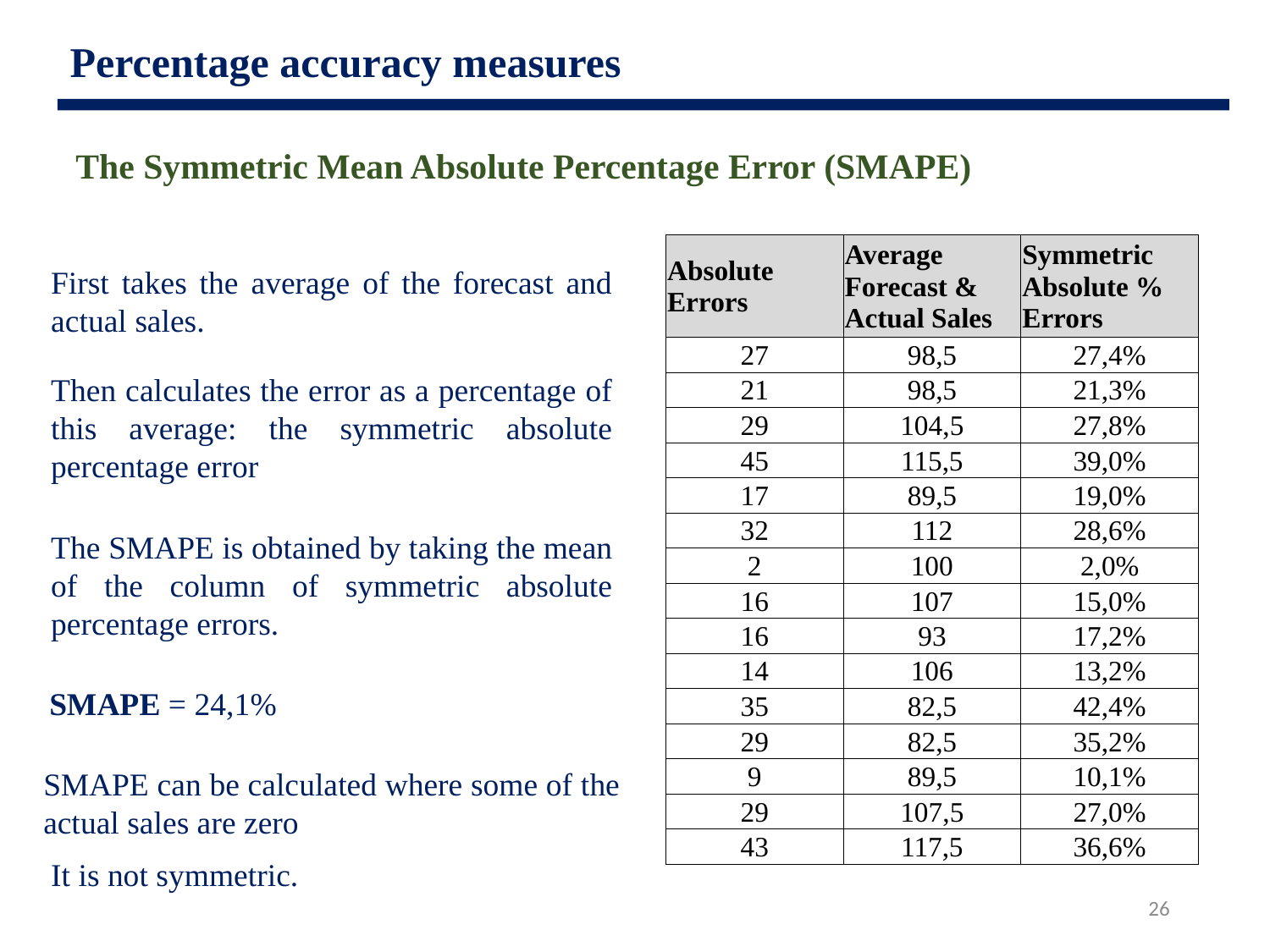

Percentage accuracy measures

The Symmetric Mean Absolute Percentage Error (SMAPE)
| Absolute Errors | Average Forecast & Actual Sales | Symmetric Absolute % Errors |
| --- | --- | --- |
| 27 | 98,5 | 27,4% |
| 21 | 98,5 | 21,3% |
| 29 | 104,5 | 27,8% |
| 45 | 115,5 | 39,0% |
| 17 | 89,5 | 19,0% |
| 32 | 112 | 28,6% |
| 2 | 100 | 2,0% |
| 16 | 107 | 15,0% |
| 16 | 93 | 17,2% |
| 14 | 106 | 13,2% |
| 35 | 82,5 | 42,4% |
| 29 | 82,5 | 35,2% |
| 9 | 89,5 | 10,1% |
| 29 | 107,5 | 27,0% |
| 43 | 117,5 | 36,6% |
First takes the average of the forecast and actual sales.
Then calculates the error as a percentage of this average: the symmetric absolute percentage error
The SMAPE is obtained by taking the mean of the column of symmetric absolute percentage errors.
SMAPE = 24,1%
SMAPE can be calculated where some of the actual sales are zero
It is not symmetric.
26